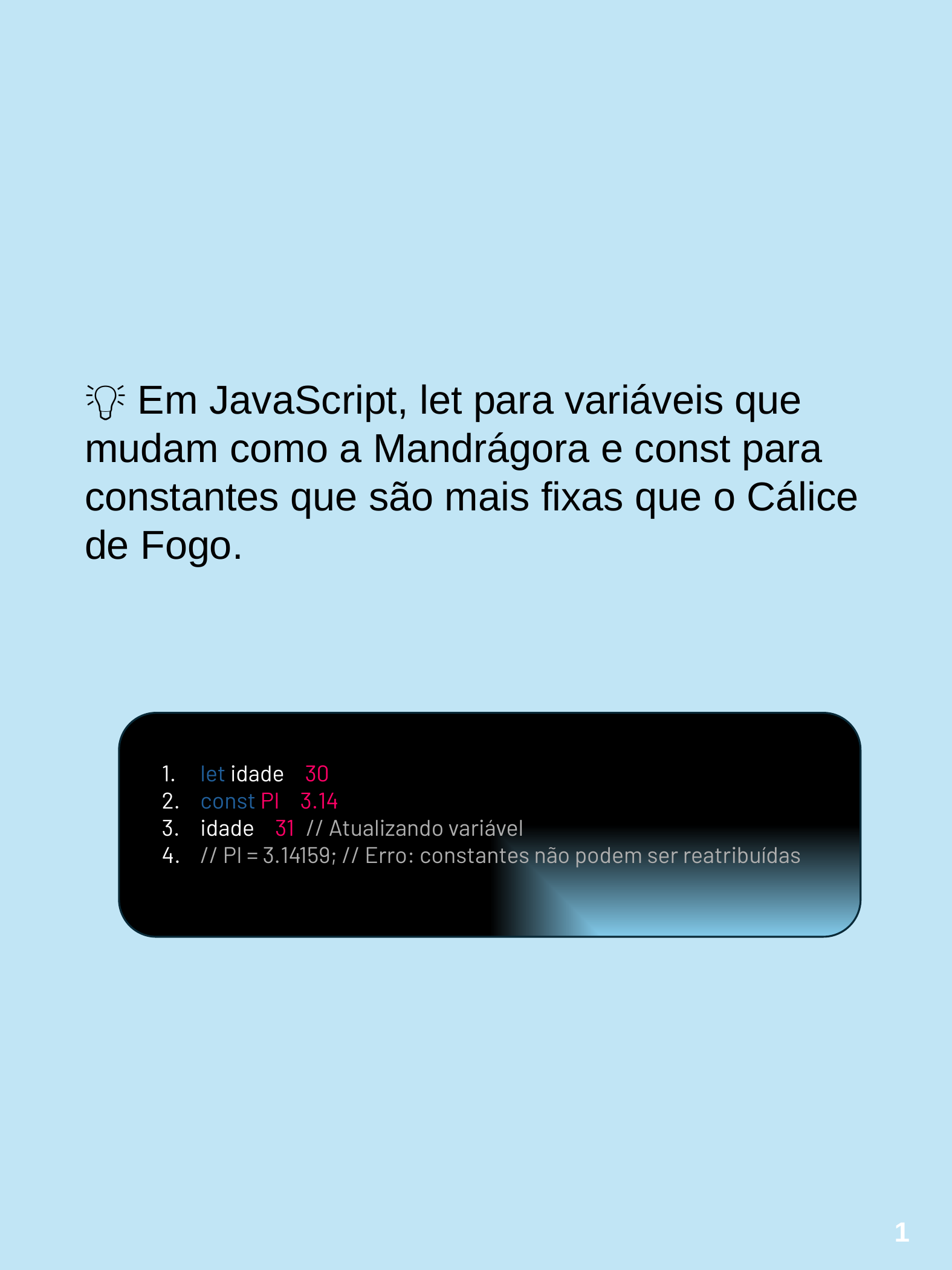

💡 Em JavaScript, let para variáveis que mudam como a Mandrágora e const para constantes que são mais fixas que o Cálice de Fogo.

 let idade = 30;
 const PI = 3.14;;
 idade = 31; // Atualizando variável
 // PI = 3.14159; // Erro: constantes não podem ser reatribuídas

1